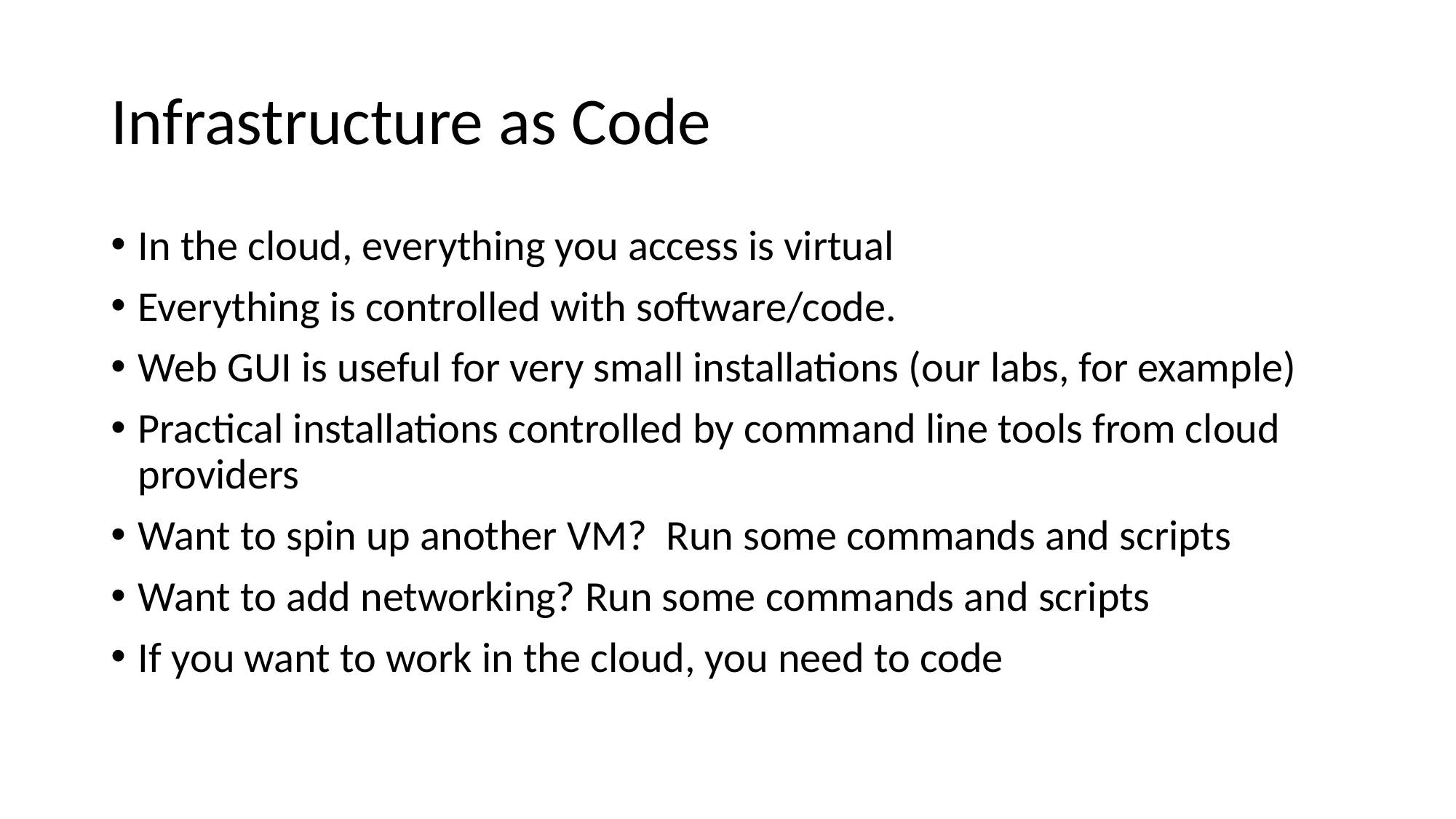

# Infrastructure as Code
In the cloud, everything you access is virtual
Everything is controlled with software/code.
Web GUI is useful for very small installations (our labs, for example)
Practical installations controlled by command line tools from cloud providers
Want to spin up another VM?  Run some commands and scripts
Want to add networking? Run some commands and scripts
If you want to work in the cloud, you need to code